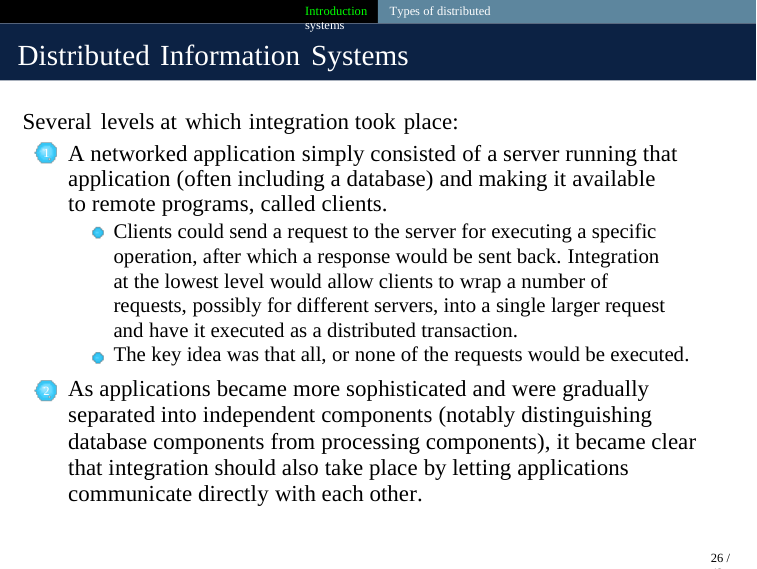

Introduction      Types of distributed systems

Distributed Information Systems
Several levels at which integration took place:
A networked application simply consisted of a server running that
application (often including a database) and making it available to remote programs, called clients.
Clients could send a request to the server for executing a specific operation, after which a response would be sent back. Integration at the lowest level would allow clients to wrap a number of requests, possibly for different servers, into a single larger request and have it executed as a distributed transaction.
The key idea was that all, or none of the requests would be executed.
As applications became more sophisticated and were gradually separated into independent components (notably distinguishing database components from processing components), it became clear that integration should also take place by letting applications communicate directly with each other.
1
2
26 / 42